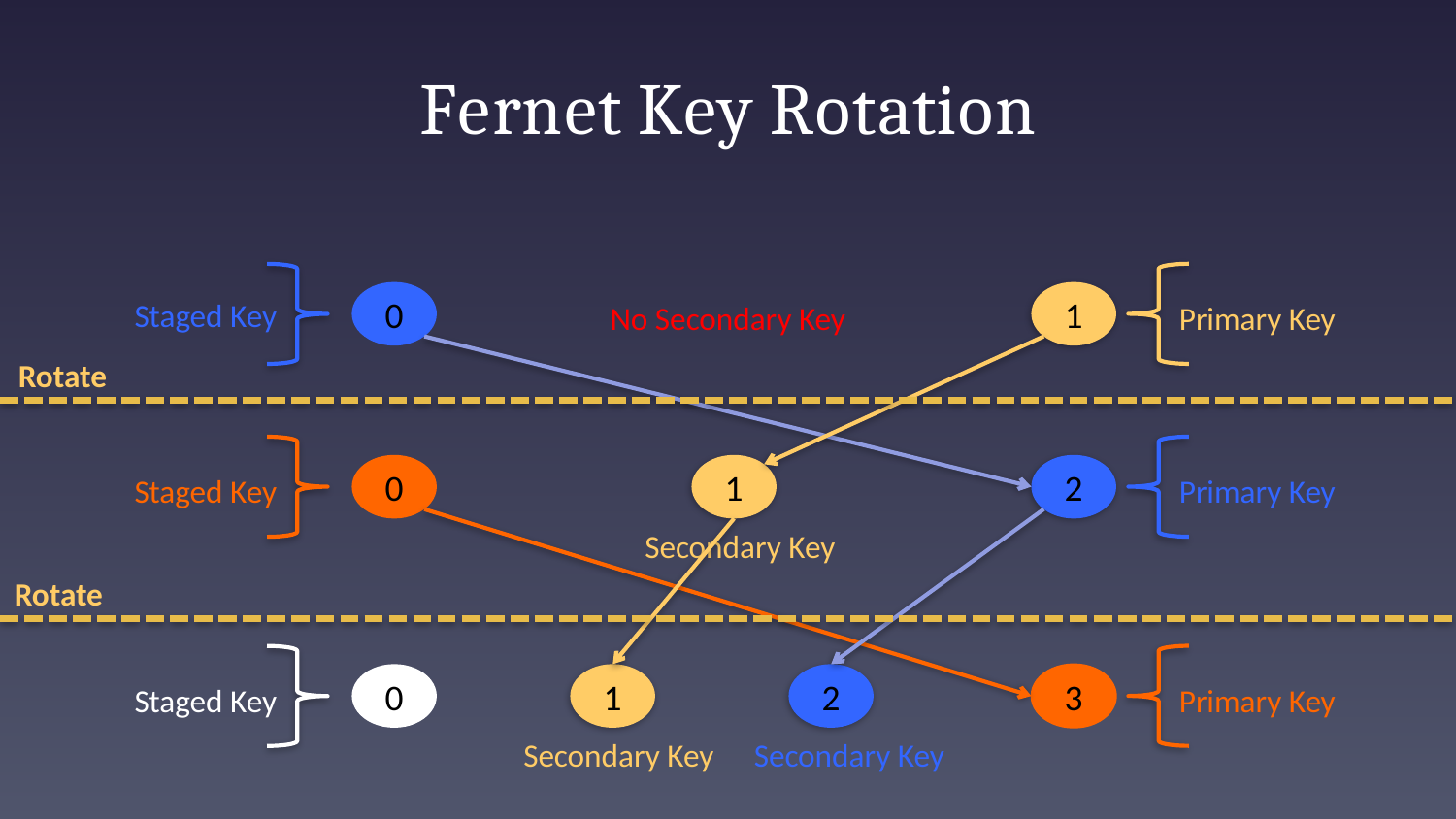

# Fernet Key Rotation

0
1
Staged Key
No Secondary Key
Primary Key
Rotate

0
1
2
Staged Key
Primary Key
Secondary Key
Rotate

0
1
2
3
Staged Key
Primary Key
Secondary Key
Secondary Key